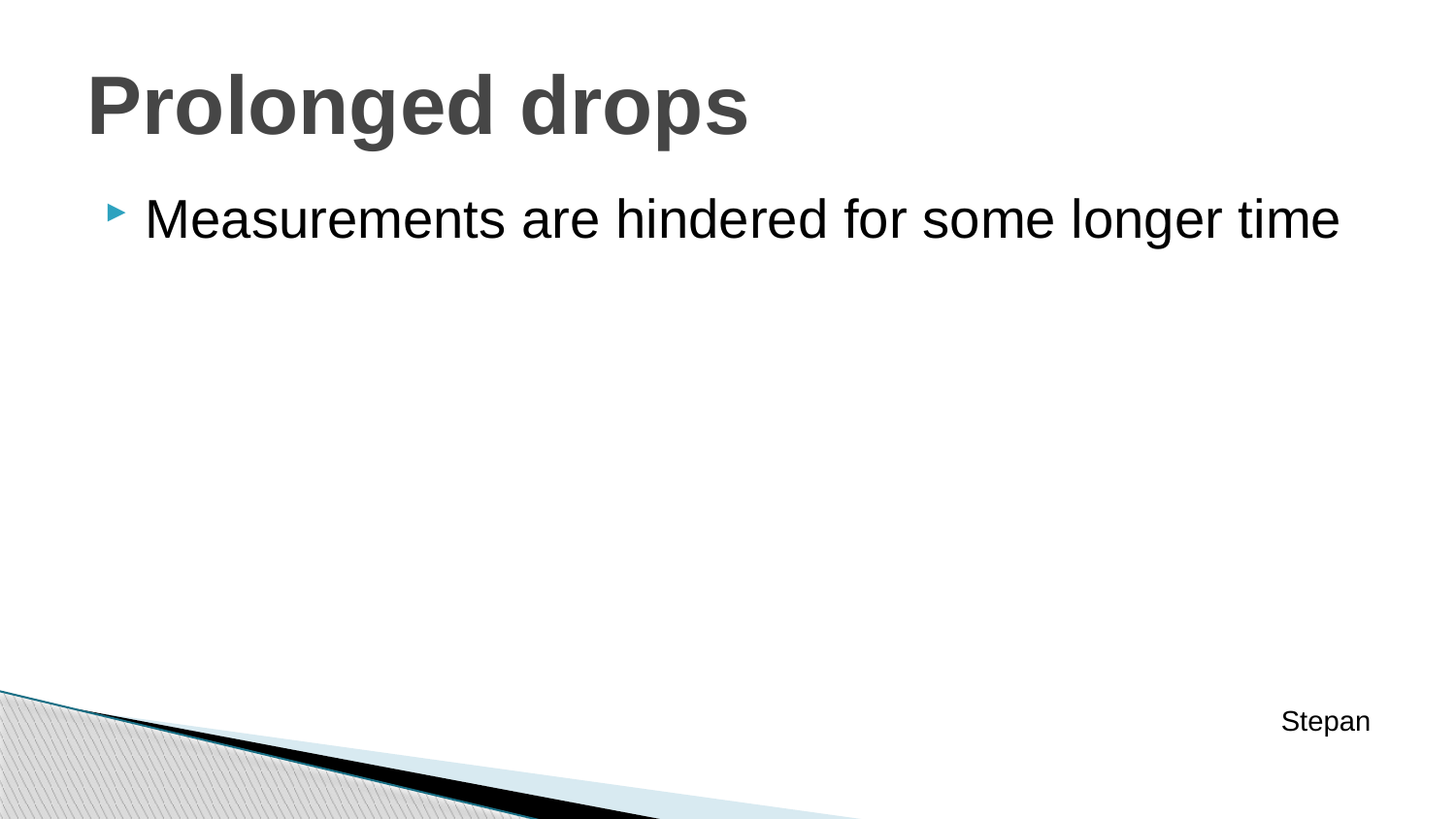

# Prolonged drops
Measurements are hindered for some longer time
Stepan